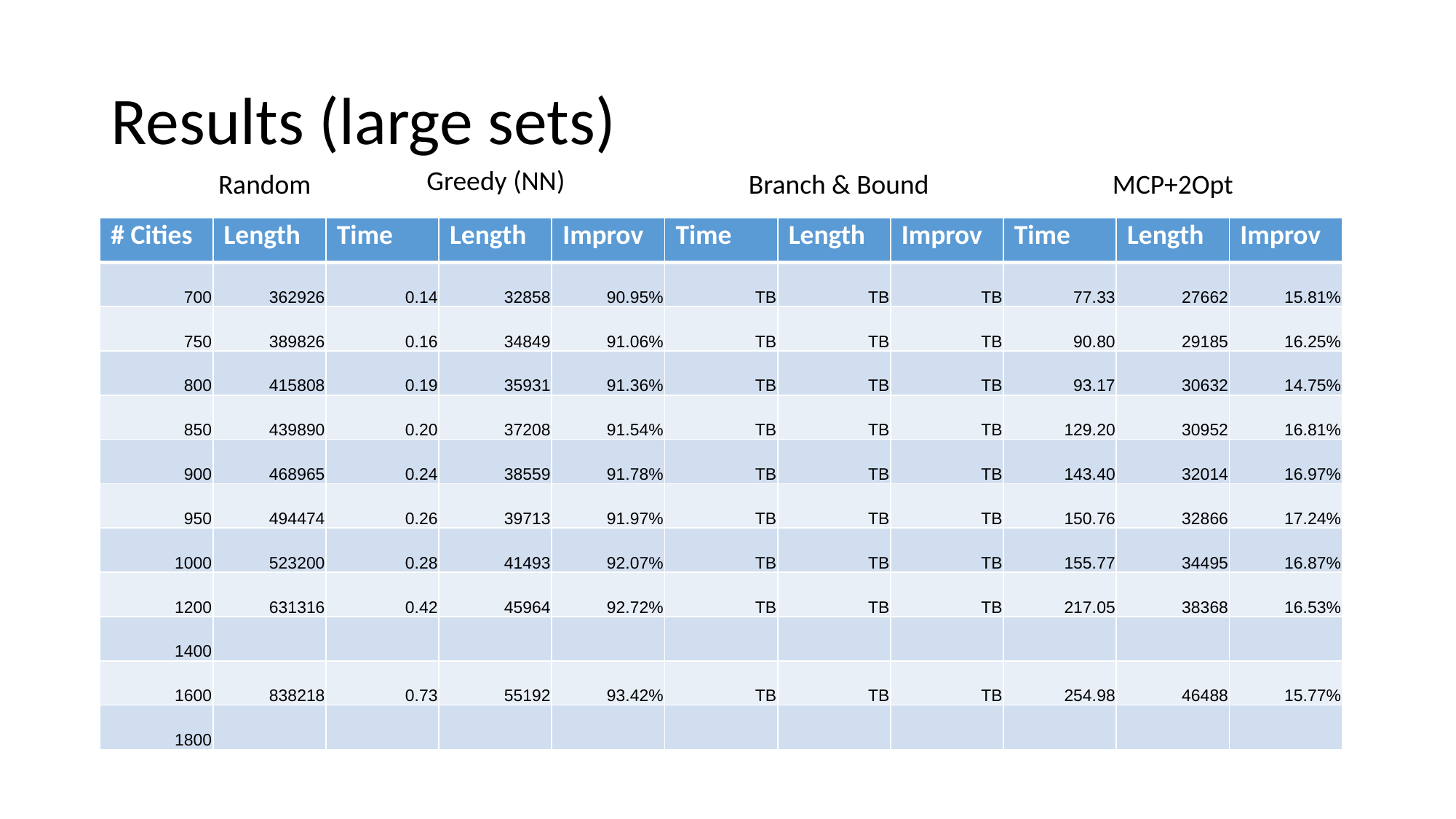

# Results (large sets)
Greedy (NN)
Random
Branch & Bound
MCP+2Opt
| # Cities | Length | Time | Length | Improv | Time | Length | Improv | Time | Length | Improv |
| --- | --- | --- | --- | --- | --- | --- | --- | --- | --- | --- |
| 700 | 362926 | 0.14 | 32858 | 90.95% | TB | TB | TB | 77.33 | 27662 | 15.81% |
| 750 | 389826 | 0.16 | 34849 | 91.06% | TB | TB | TB | 90.80 | 29185 | 16.25% |
| 800 | 415808 | 0.19 | 35931 | 91.36% | TB | TB | TB | 93.17 | 30632 | 14.75% |
| 850 | 439890 | 0.20 | 37208 | 91.54% | TB | TB | TB | 129.20 | 30952 | 16.81% |
| 900 | 468965 | 0.24 | 38559 | 91.78% | TB | TB | TB | 143.40 | 32014 | 16.97% |
| 950 | 494474 | 0.26 | 39713 | 91.97% | TB | TB | TB | 150.76 | 32866 | 17.24% |
| 1000 | 523200 | 0.28 | 41493 | 92.07% | TB | TB | TB | 155.77 | 34495 | 16.87% |
| 1200 | 631316 | 0.42 | 45964 | 92.72% | TB | TB | TB | 217.05 | 38368 | 16.53% |
| 1400 |  |  |  |  |  |  |  |  |  |  |
| 1600 | 838218 | 0.73 | 55192 | 93.42% | TB | TB | TB | 254.98 | 46488 | 15.77% |
| 1800 |  |  |  |  |  |  |  |  |  |  |